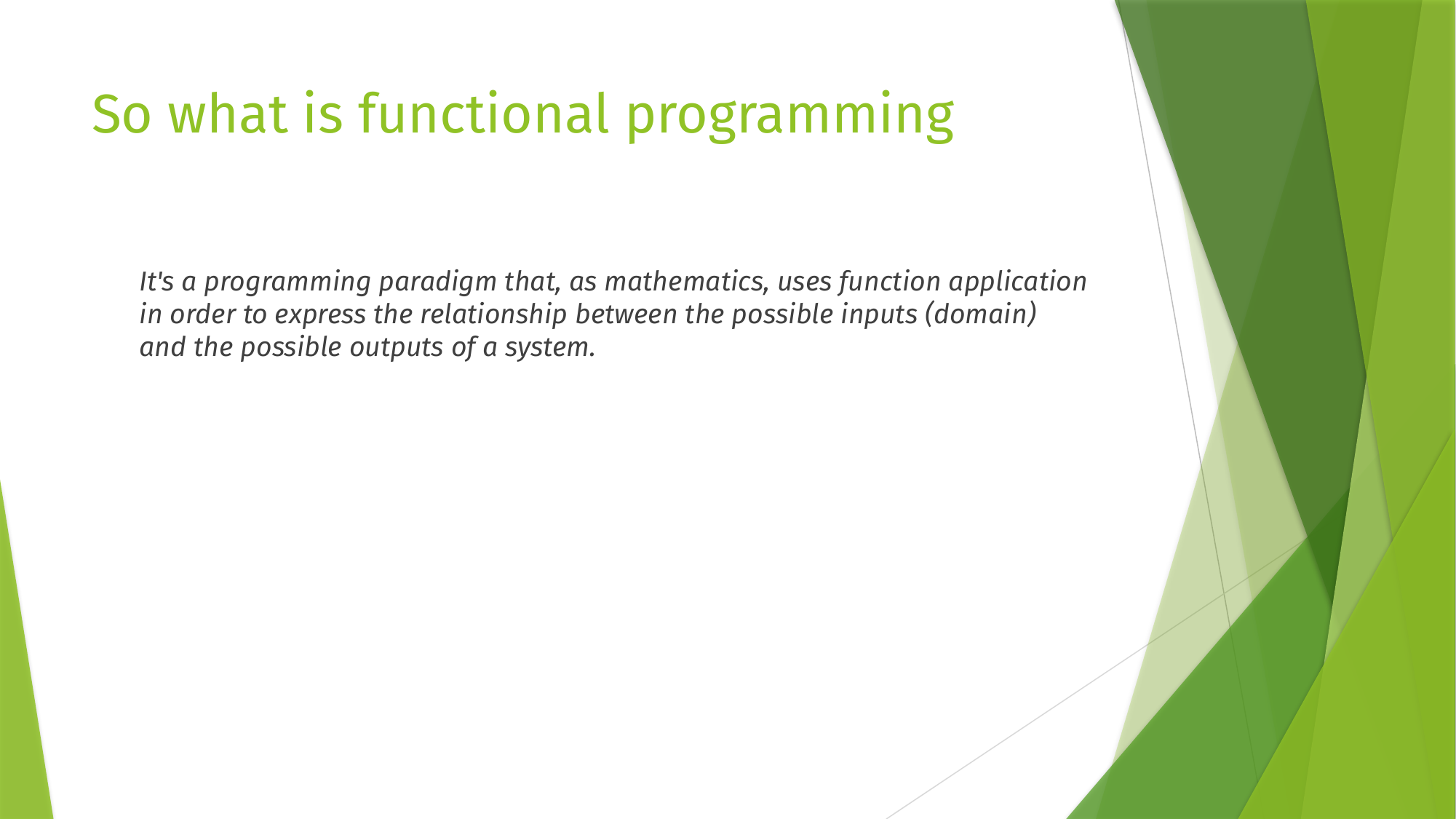

# So what is functional programming
It's a programming paradigm that, as mathematics, uses function application in order to express the relationship between the possible inputs (domain) and the possible outputs of a system.